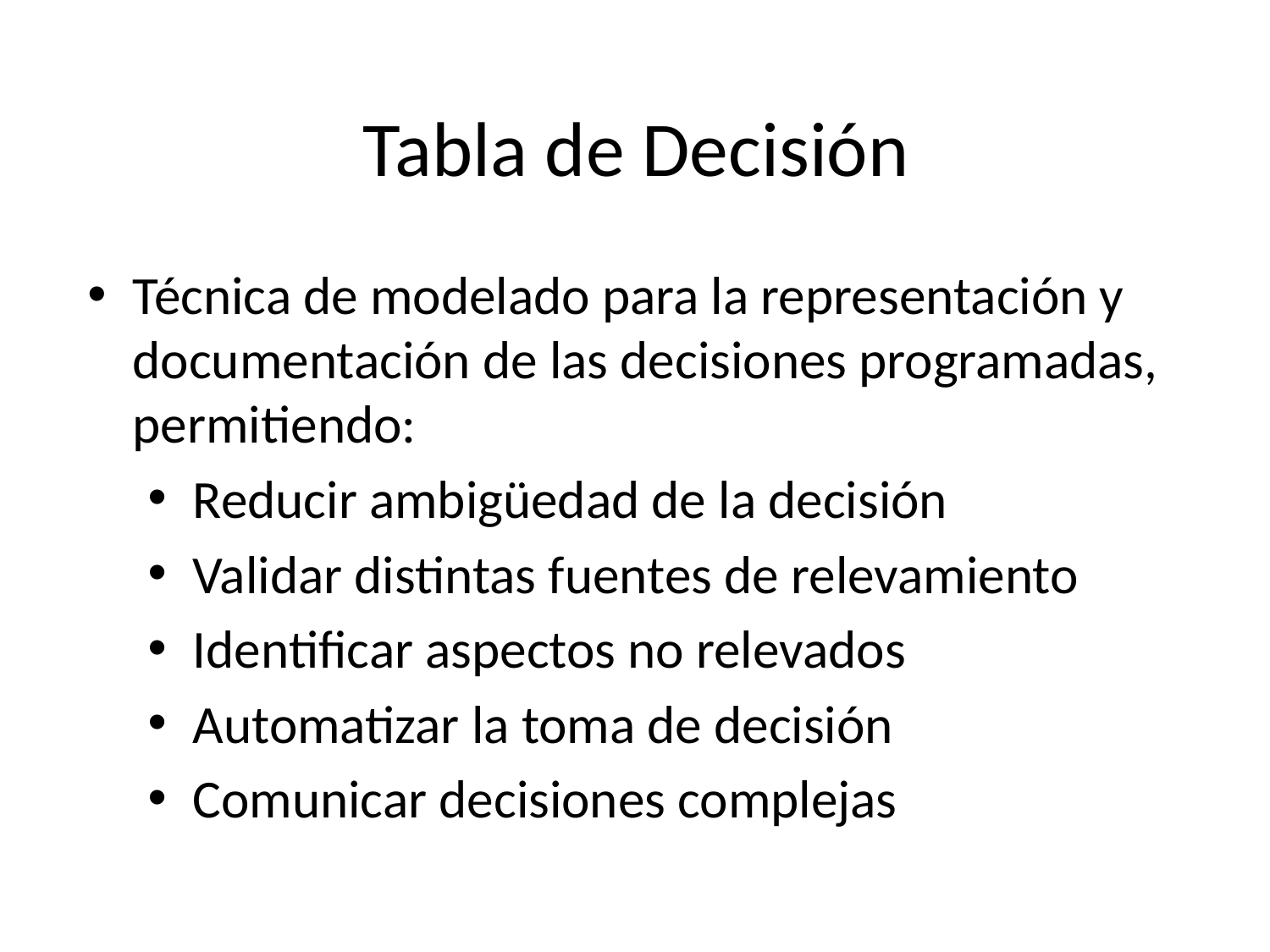

Tabla de Decisión
Técnica de modelado para la representación y documentación de las decisiones programadas, permitiendo:
Reducir ambigüedad de la decisión
Validar distintas fuentes de relevamiento
Identificar aspectos no relevados
Automatizar la toma de decisión
Comunicar decisiones complejas